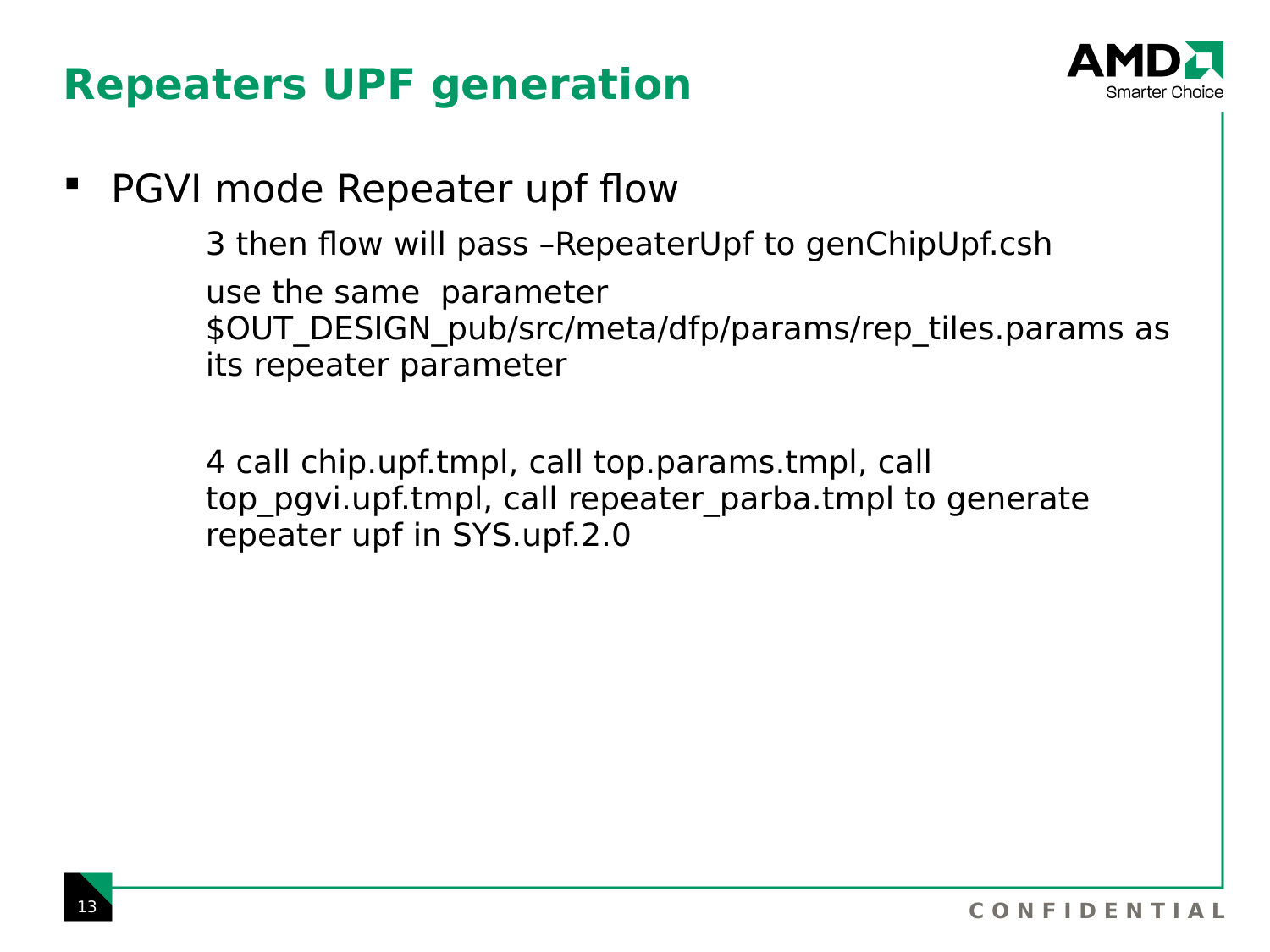

# Repeaters UPF generation
PGVI mode Repeater upf flow
3 then flow will pass –RepeaterUpf to genChipUpf.csh
use the same  parameter $OUT_DESIGN_pub/src/meta/dfp/params/rep_tiles.params as its repeater parameter

4 call chip.upf.tmpl, call top.params.tmpl, call top_pgvi.upf.tmpl, call repeater_parba.tmpl to generate repeater upf in SYS.upf.2.0

13